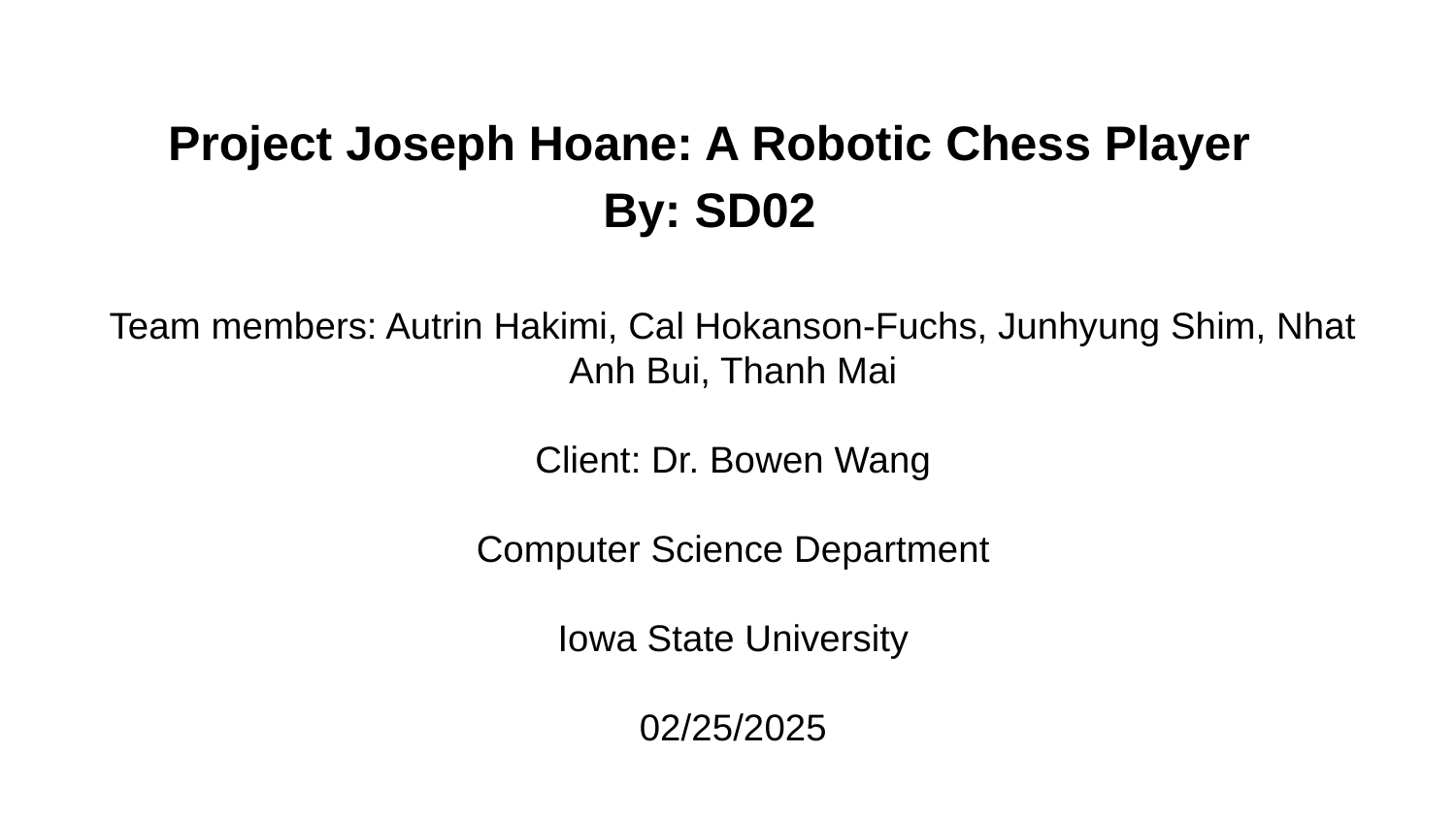

# Project Joseph Hoane: A Robotic Chess Player
By: SD02
Team members: Autrin Hakimi, Cal Hokanson-Fuchs, Junhyung Shim, Nhat Anh Bui, Thanh Mai

Client: Dr. Bowen Wang

Computer Science Department

Iowa State University

02/25/2025